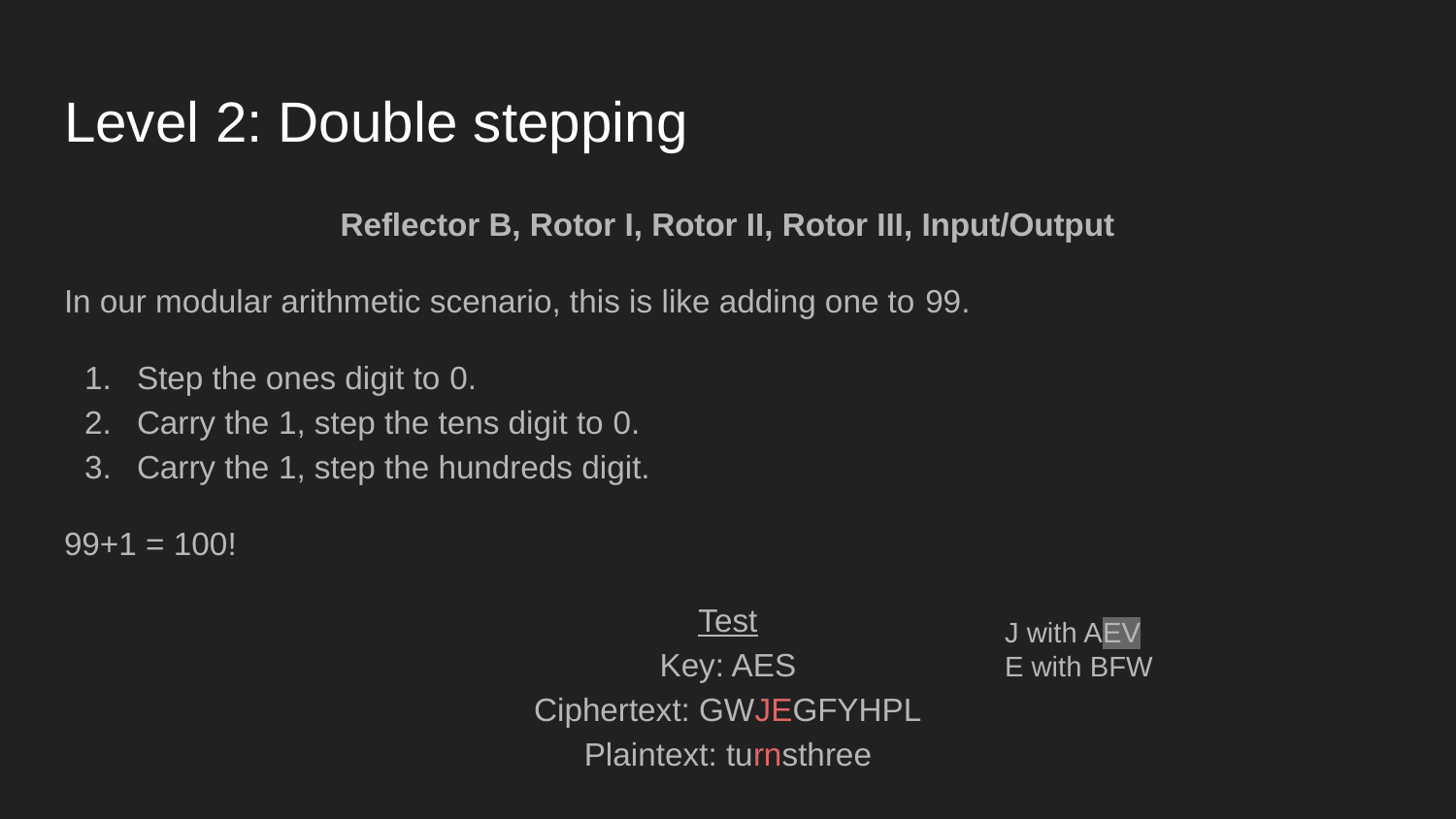

# Level 2: Double stepping
Reflector B, Rotor I, Rotor II, Rotor III, Input/Output
In our modular arithmetic scenario, this is like adding one to 99.
Step the ones digit to 0.
Carry the 1, step the tens digit to 0.
Carry the 1, step the hundreds digit.
99+1 = 100!
Test
Key: AES
Ciphertext: GWJEGFYHPL
Plaintext: turnsthree
J with AEV
E with BFW